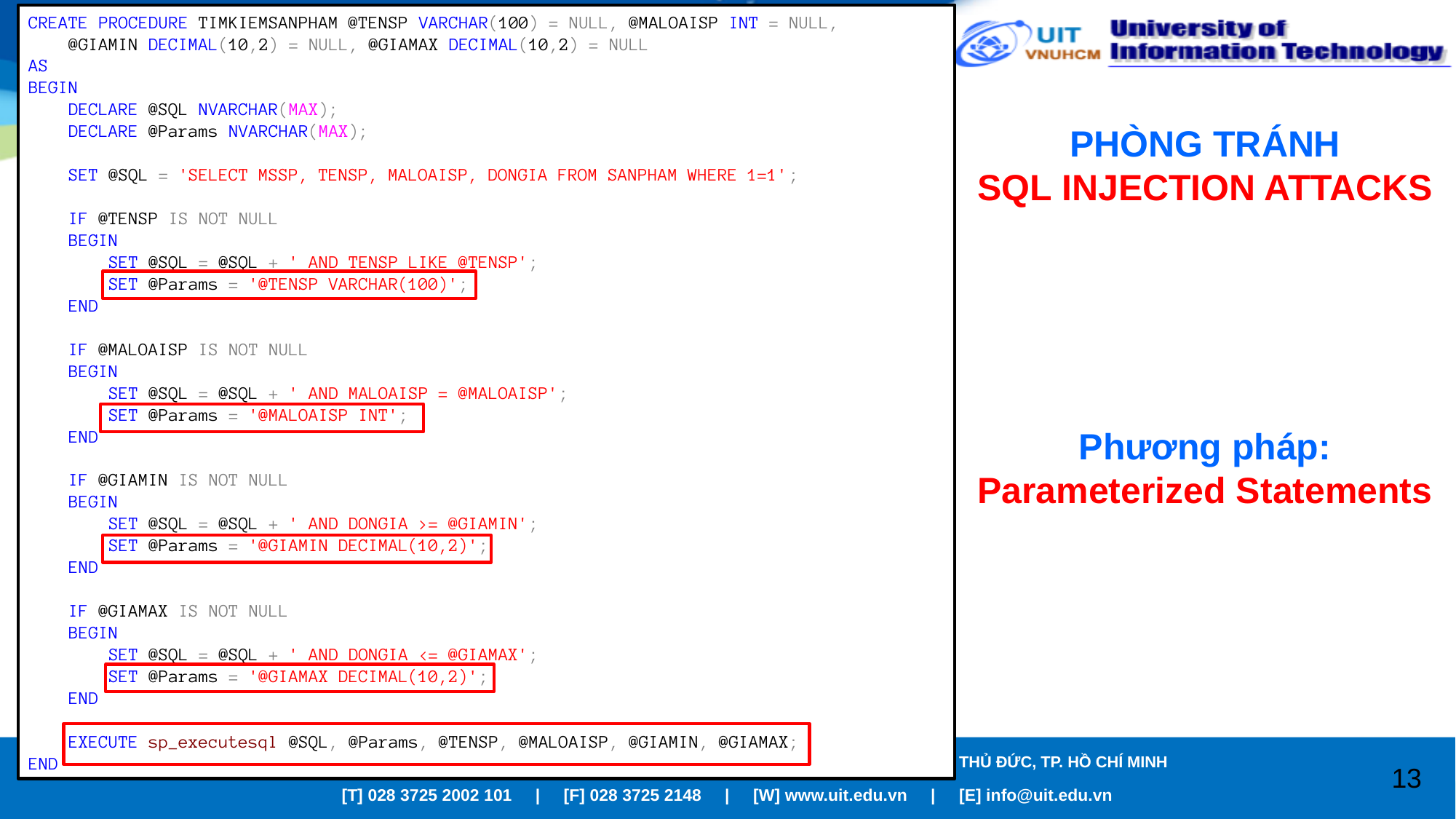

CREATE PROCEDURE TIMKIEMSANPHAM @TENSP VARCHAR(100) = NULL, @MALOAISP INT = NULL,
    @GIAMIN DECIMAL(10,2) = NULL, @GIAMAX DECIMAL(10,2) = NULL
AS
BEGIN
    DECLARE @SQL NVARCHAR(MAX);
    DECLARE @Params NVARCHAR(MAX);

    SET @SQL = 'SELECT MSSP, TENSP, MALOAISP, DONGIA FROM SANPHAM WHERE 1=1';

    IF @TENSP IS NOT NULL
    BEGIN
        SET @SQL = @SQL + ' AND TENSP LIKE @TENSP';
        SET @Params = '@TENSP VARCHAR(100)';
    END

    IF @MALOAISP IS NOT NULL
    BEGIN
        SET @SQL = @SQL + ' AND MALOAISP = @MALOAISP';
        SET @Params = '@MALOAISP INT';
    END

    IF @GIAMIN IS NOT NULL
    BEGIN
        SET @SQL = @SQL + ' AND DONGIA >= @GIAMIN';
        SET @Params = '@GIAMIN DECIMAL(10,2)';
    END

    IF @GIAMAX IS NOT NULL
    BEGIN
        SET @SQL = @SQL + ' AND DONGIA <= @GIAMAX';
        SET @Params = '@GIAMAX DECIMAL(10,2)';
    END

    EXECUTE sp_executesql @SQL, @Params, @TENSP, @MALOAISP, @GIAMIN, @GIAMAX;
END
PHÒNG TRÁNH
SQL INJECTION ATTACKS

Phương pháp:
Parameterized Statements